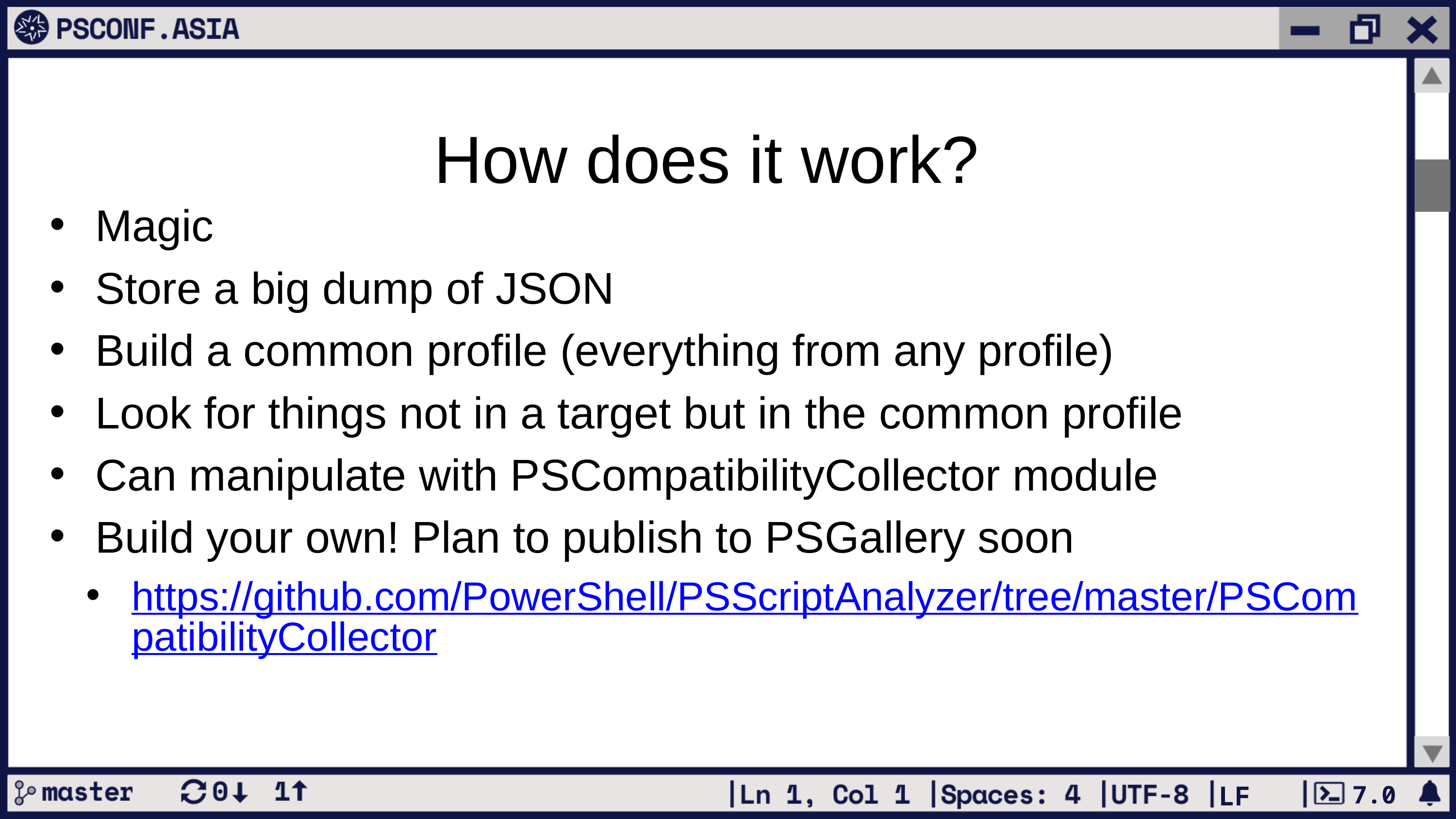

How does it work?
Magic
Store a big dump of JSON
Build a common profile (everything from any profile)
Look for things not in a target but in the common profile
Can manipulate with PSCompatibilityCollector module
Build your own! Plan to publish to PSGallery soon
https://github.com/PowerShell/PSScriptAnalyzer/tree/master/PSCompatibilityCollector
7.0
LF